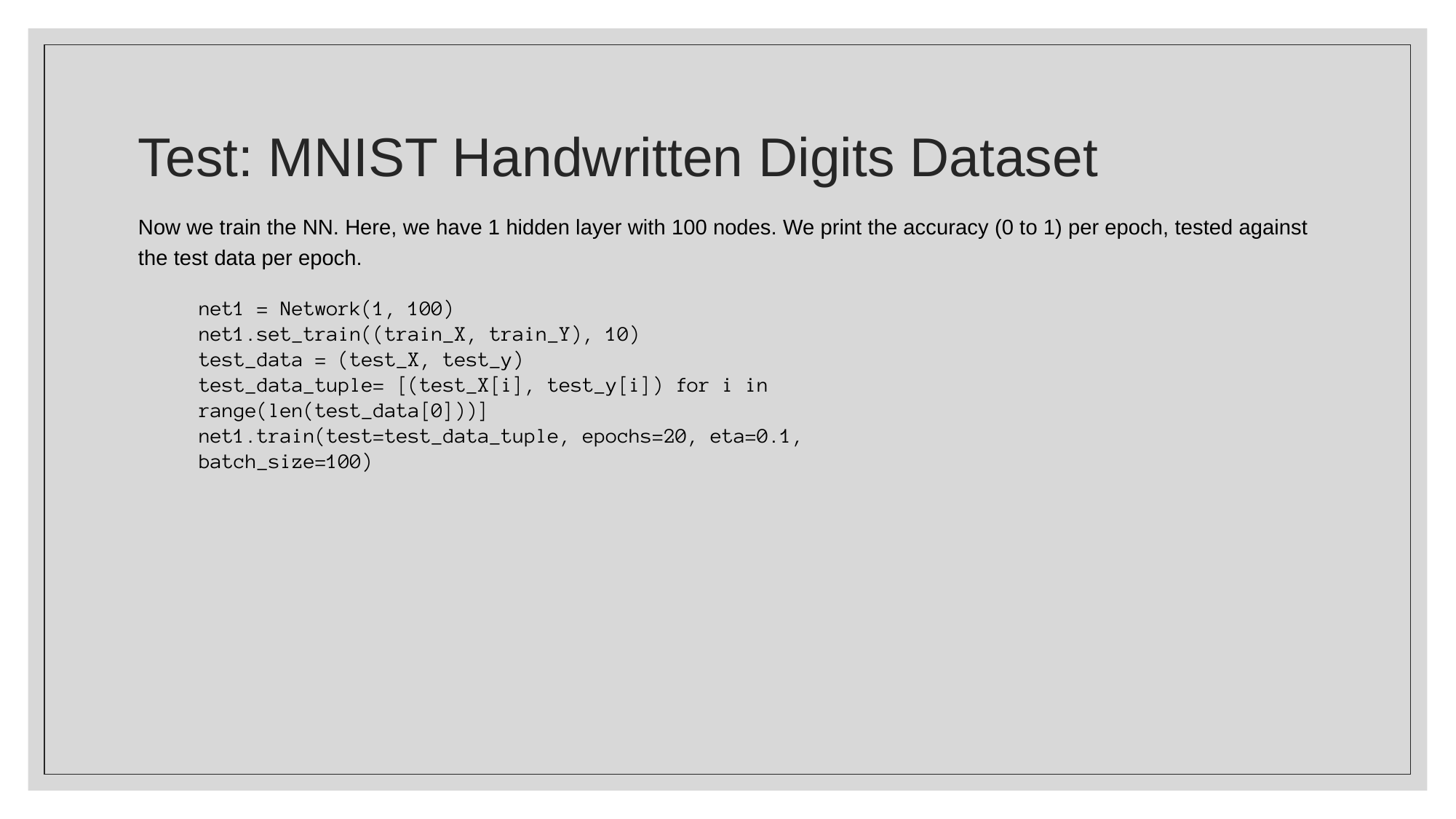

# Test: MNIST Handwritten Digits Dataset
Now we train the NN. Here, we have 1 hidden layer with 100 nodes. We print the accuracy (0 to 1) per epoch, tested against the test data per epoch.
net1 = Network(1, 100)
net1.set_train((train_X, train_Y), 10)
test_data = (test_X, test_y)
test_data_tuple= [(test_X[i], test_y[i]) for i in range(len(test_data[0]))]
net1.train(test=test_data_tuple, epochs=20, eta=0.1, batch_size=100)